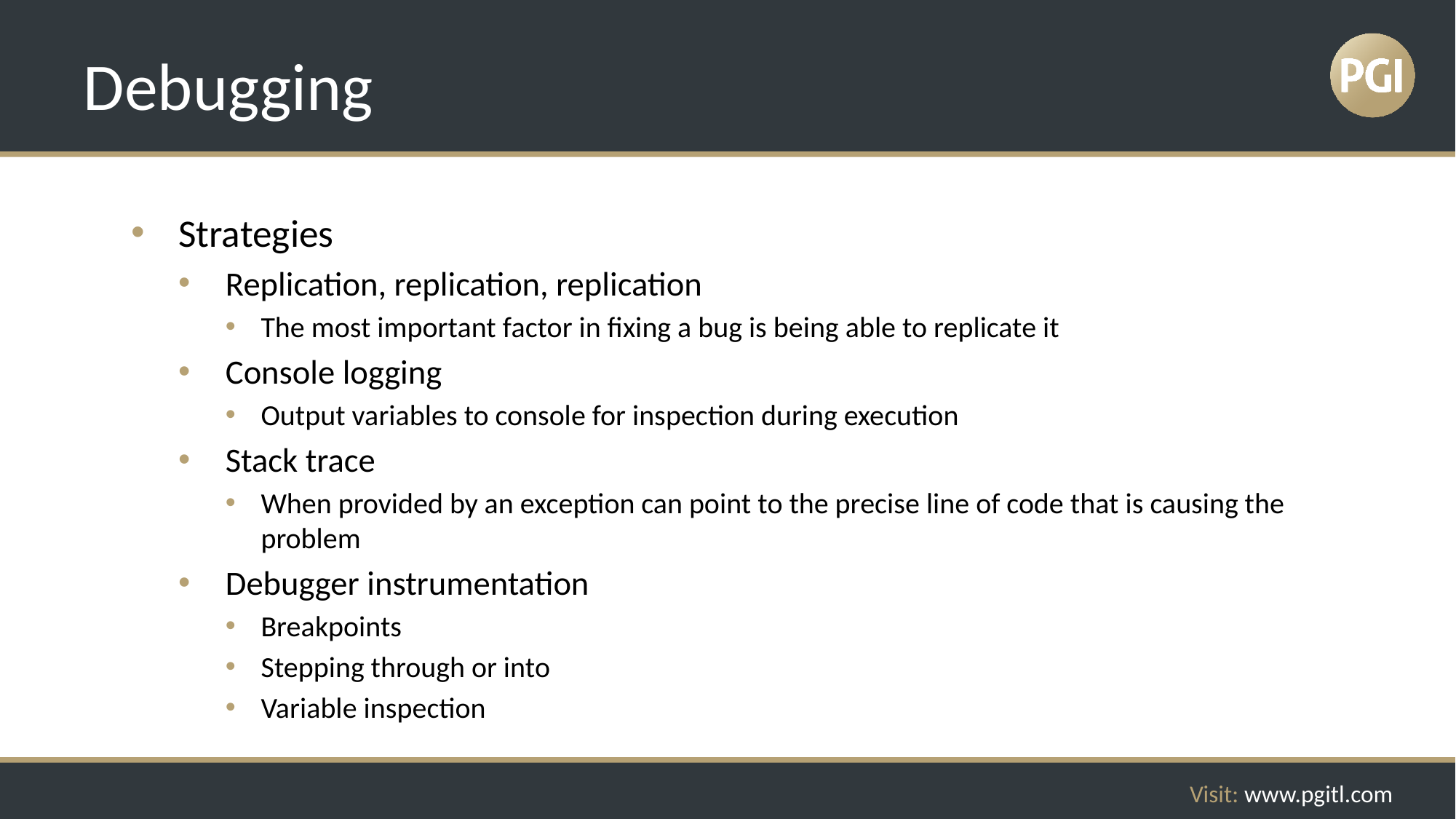

# Debugging
Strategies
Replication, replication, replication
The most important factor in fixing a bug is being able to replicate it
Console logging
Output variables to console for inspection during execution
Stack trace
When provided by an exception can point to the precise line of code that is causing the problem
Debugger instrumentation
Breakpoints
Stepping through or into
Variable inspection